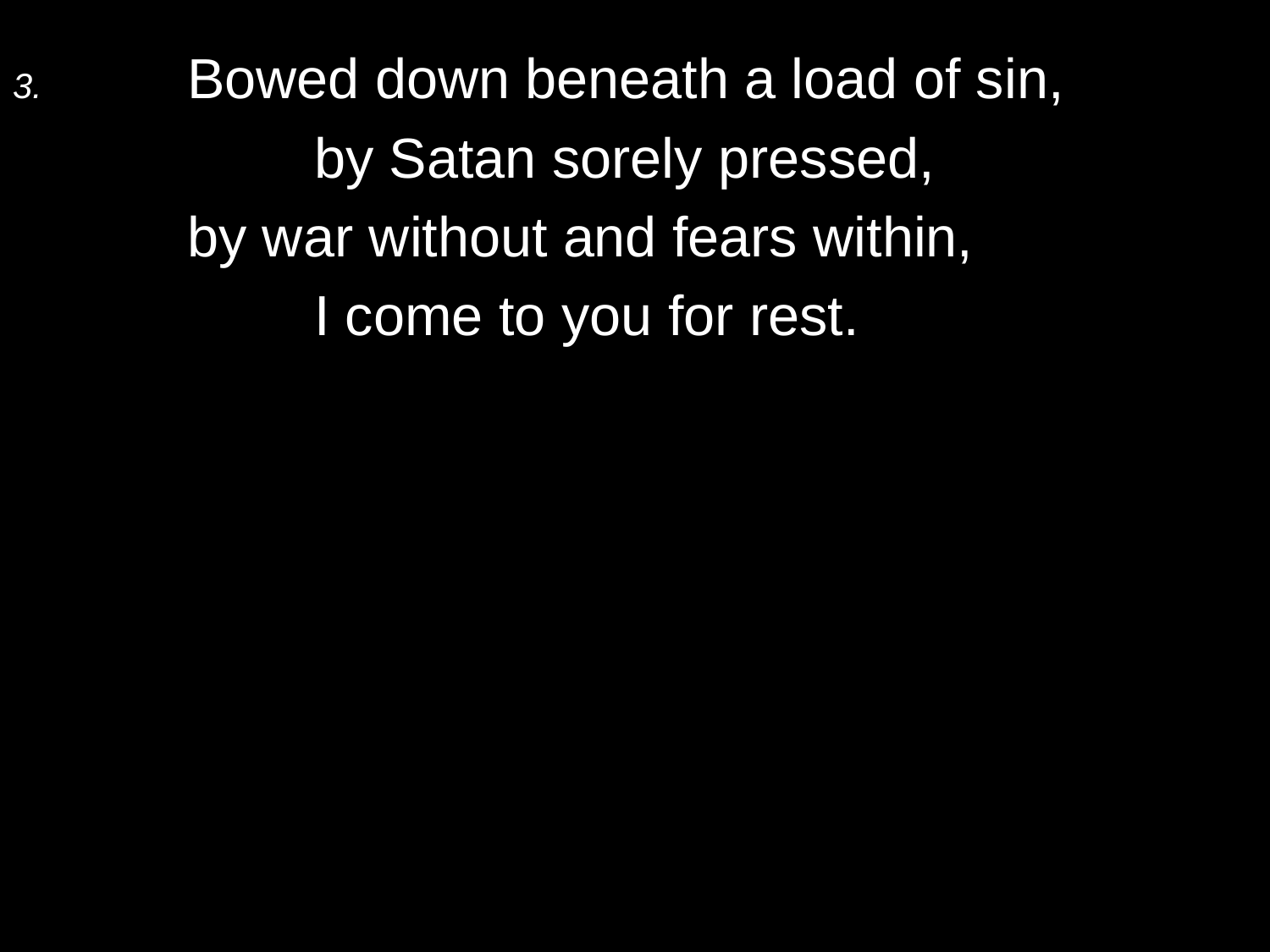

3.	Bowed down beneath a load of sin,
		by Satan sorely pressed,
	by war without and fears within,
		I come to you for rest.